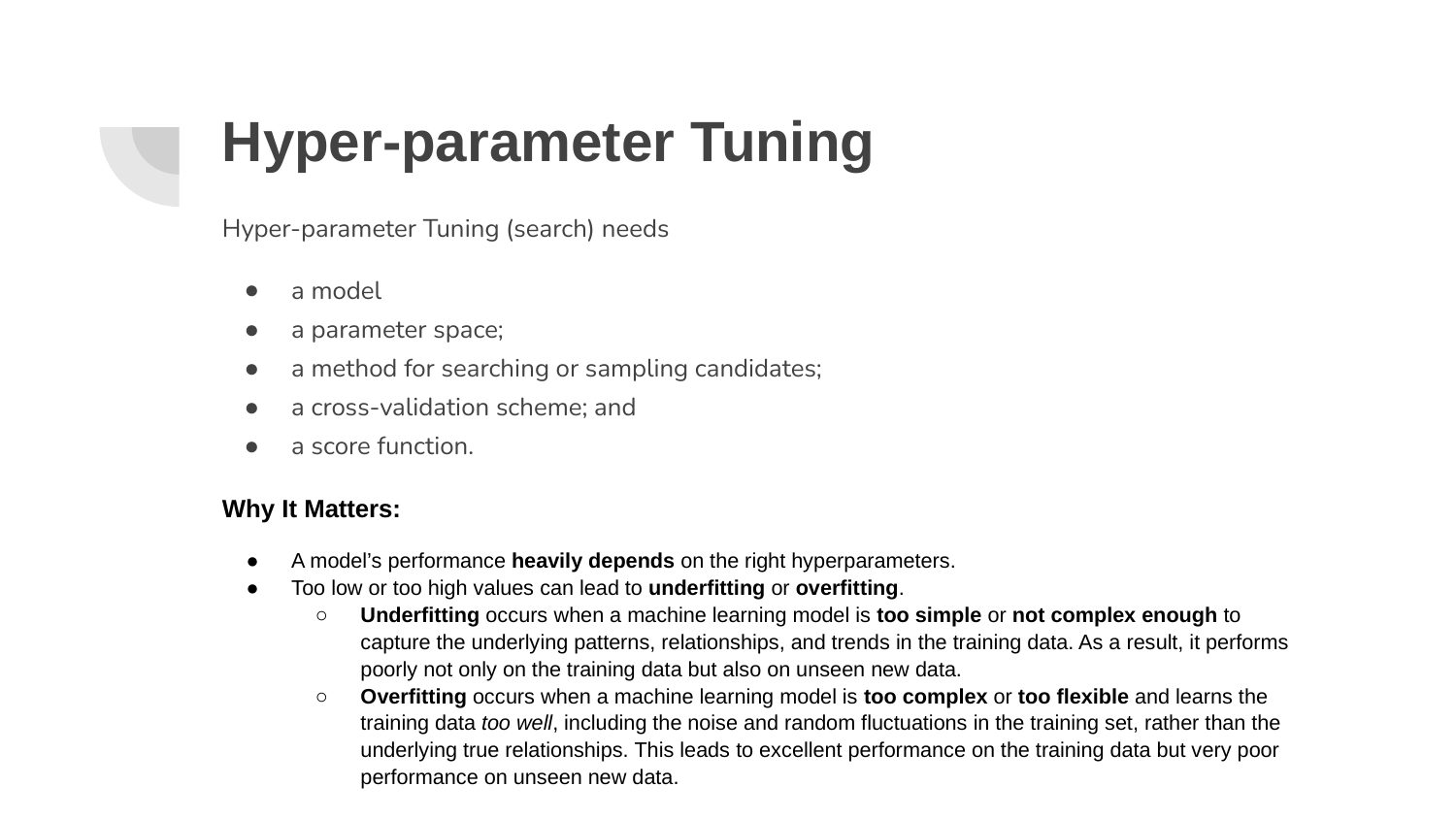

# Hyper-parameter Tuning
Hyper-parameter Tuning (search) needs
a model
a parameter space;
a method for searching or sampling candidates;
a cross-validation scheme; and
a score function.
Why It Matters:
A model’s performance heavily depends on the right hyperparameters.
Too low or too high values can lead to underfitting or overfitting.
Underfitting occurs when a machine learning model is too simple or not complex enough to capture the underlying patterns, relationships, and trends in the training data. As a result, it performs poorly not only on the training data but also on unseen new data.
Overfitting occurs when a machine learning model is too complex or too flexible and learns the training data too well, including the noise and random fluctuations in the training set, rather than the underlying true relationships. This leads to excellent performance on the training data but very poor performance on unseen new data.